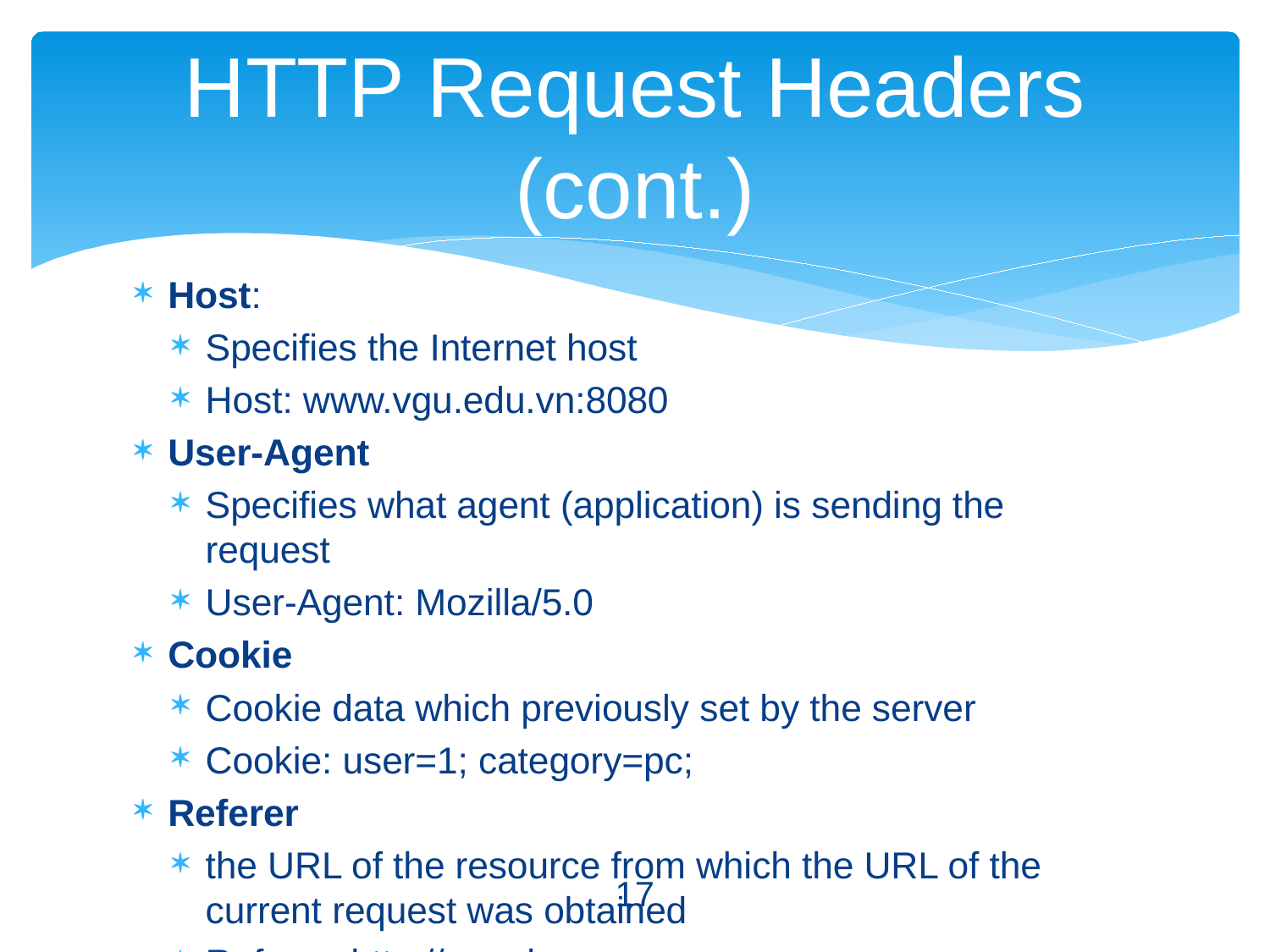

# HTTP Request Headers (cont.)
Host:
Specifies the Internet host
Host: www.vgu.edu.vn:8080
User-Agent
Specifies what agent (application) is sending the request
User-Agent: Mozilla/5.0
Cookie
Cookie data which previously set by the server
Cookie: user=1; category=pc;
Referer
the URL of the resource from which the URL of the current request was obtained
Referer: http://google.com

17